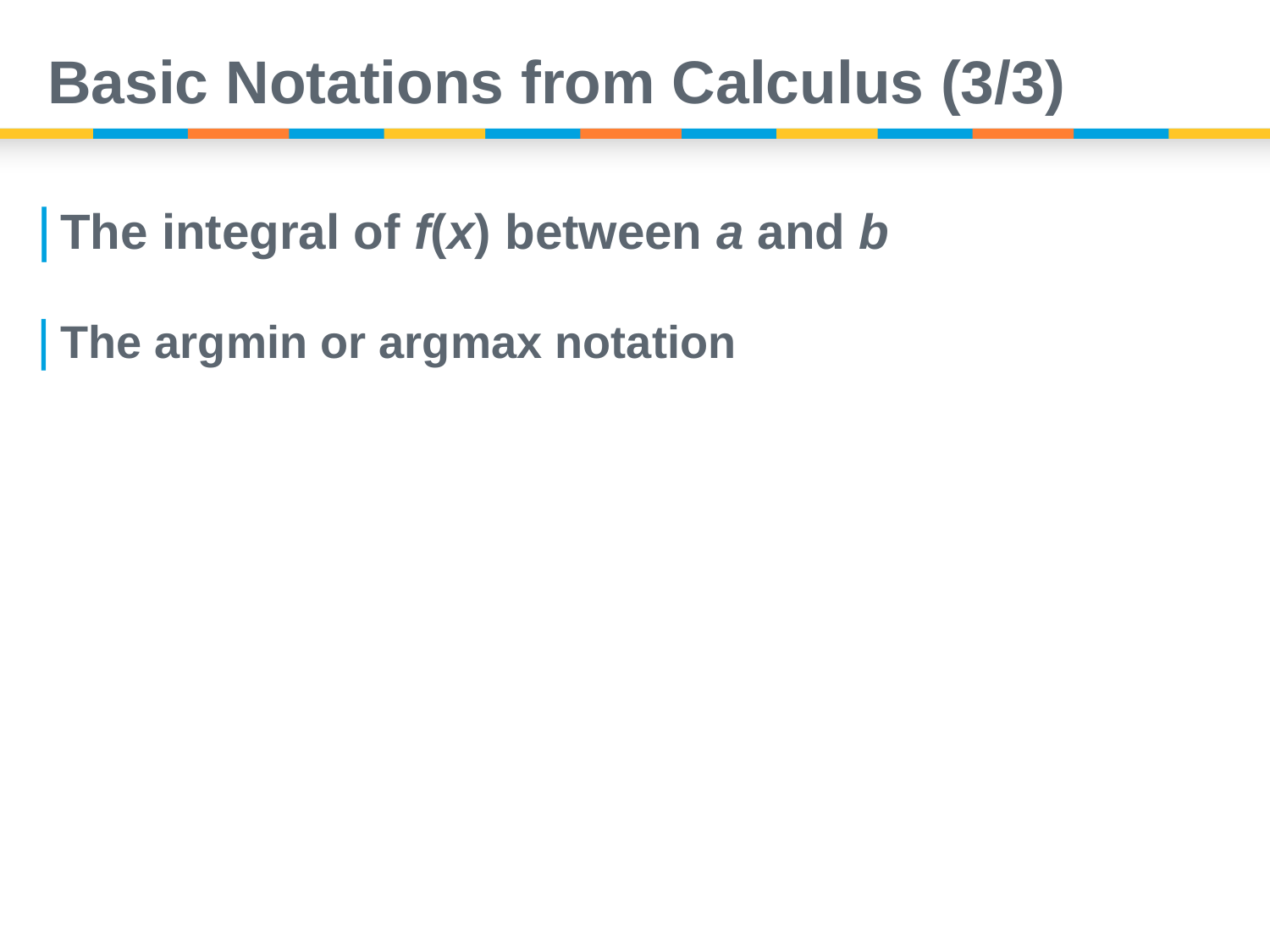

# Basic Notations from Calculus (3/3)
The integral of f(x) between a and b
The argmin or argmax notation